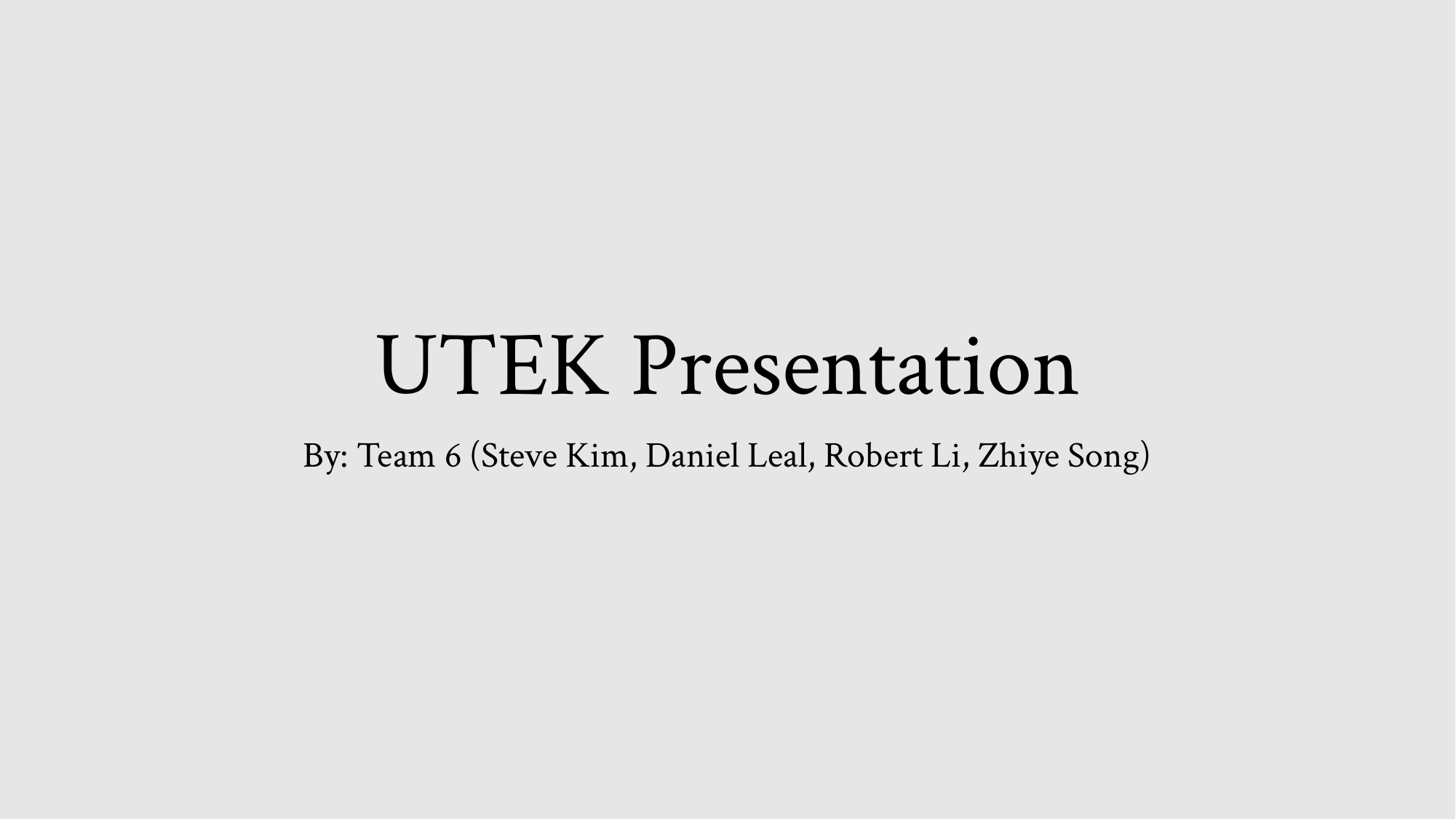

# UTEK Presentation
By: Team 6 (Steve Kim, Daniel Leal, Robert Li, Zhiye Song)